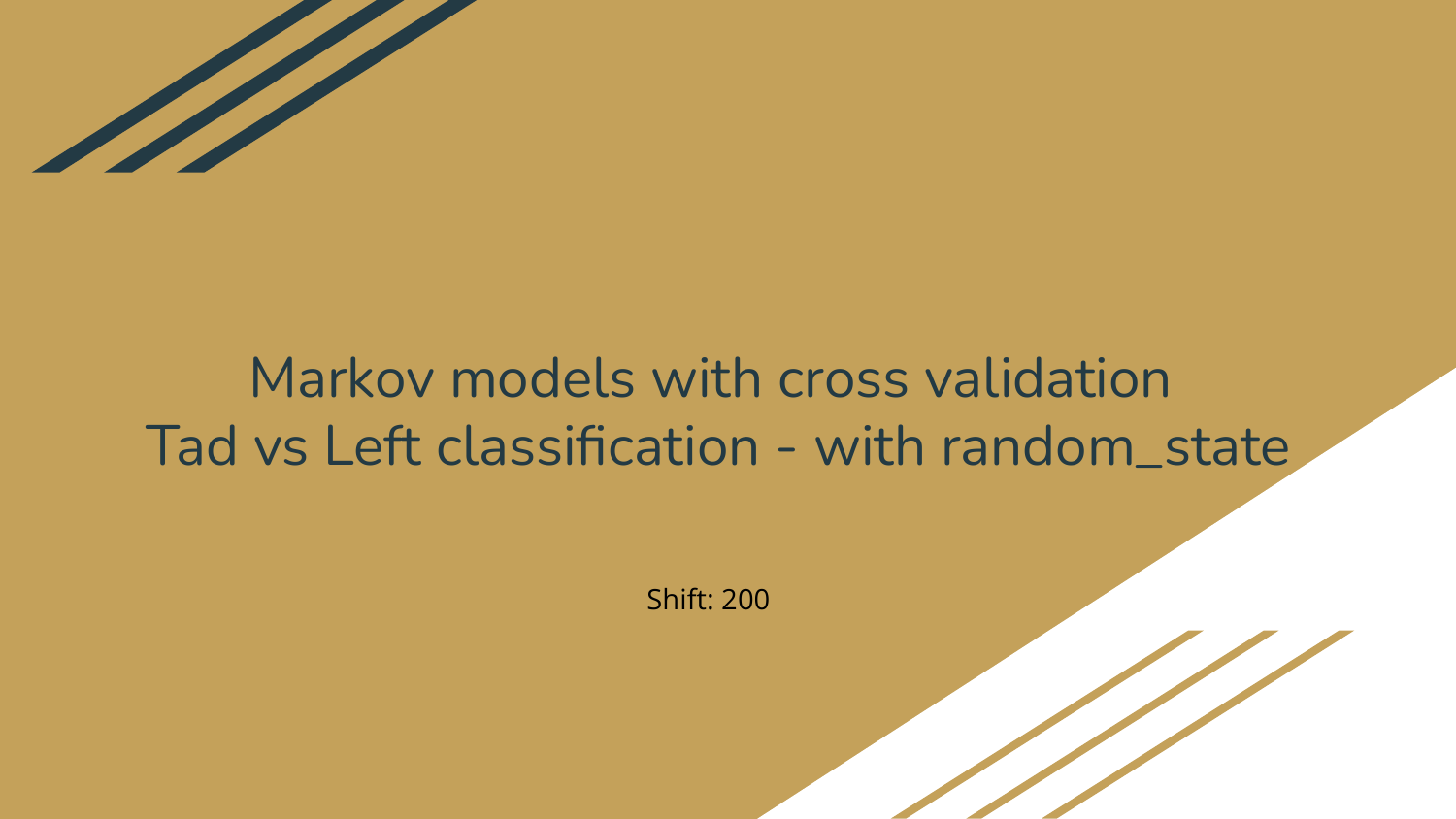

# Markov models with cross validation
Tad vs Left classification - with random_state
Shift: 200